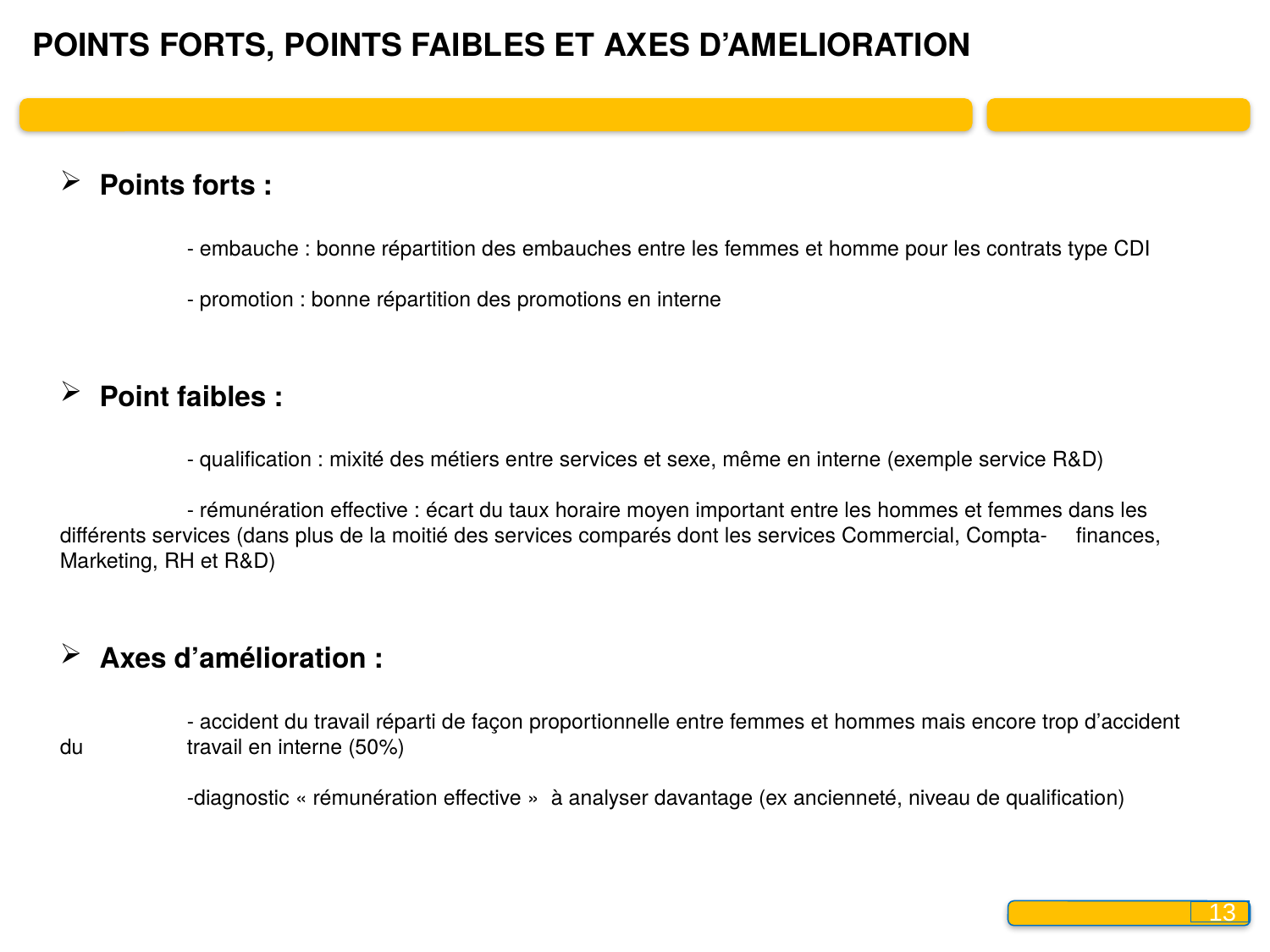

# POINTS FORTS, POINTS FAIBLES ET AXES D’AMELIORATION

Points forts :

	- embauche : bonne répartition des embauches entre les femmes et homme pour les contrats type CDI

	- promotion : bonne répartition des promotions en interne

Point faibles :

	- qualification : mixité des métiers entre services et sexe, même en interne (exemple service R&D)

	- rémunération effective : écart du taux horaire moyen important entre les hommes et femmes dans les 	différents services (dans plus de la moitié des services comparés dont les services Commercial, Compta-	finances, Marketing, RH et R&D)

Axes d’amélioration :

	- accident du travail réparti de façon proportionnelle entre femmes et hommes mais encore trop d’accident du 	travail en interne (50%)

	-diagnostic « rémunération effective »  à analyser davantage (ex ancienneté, niveau de qualification)
13